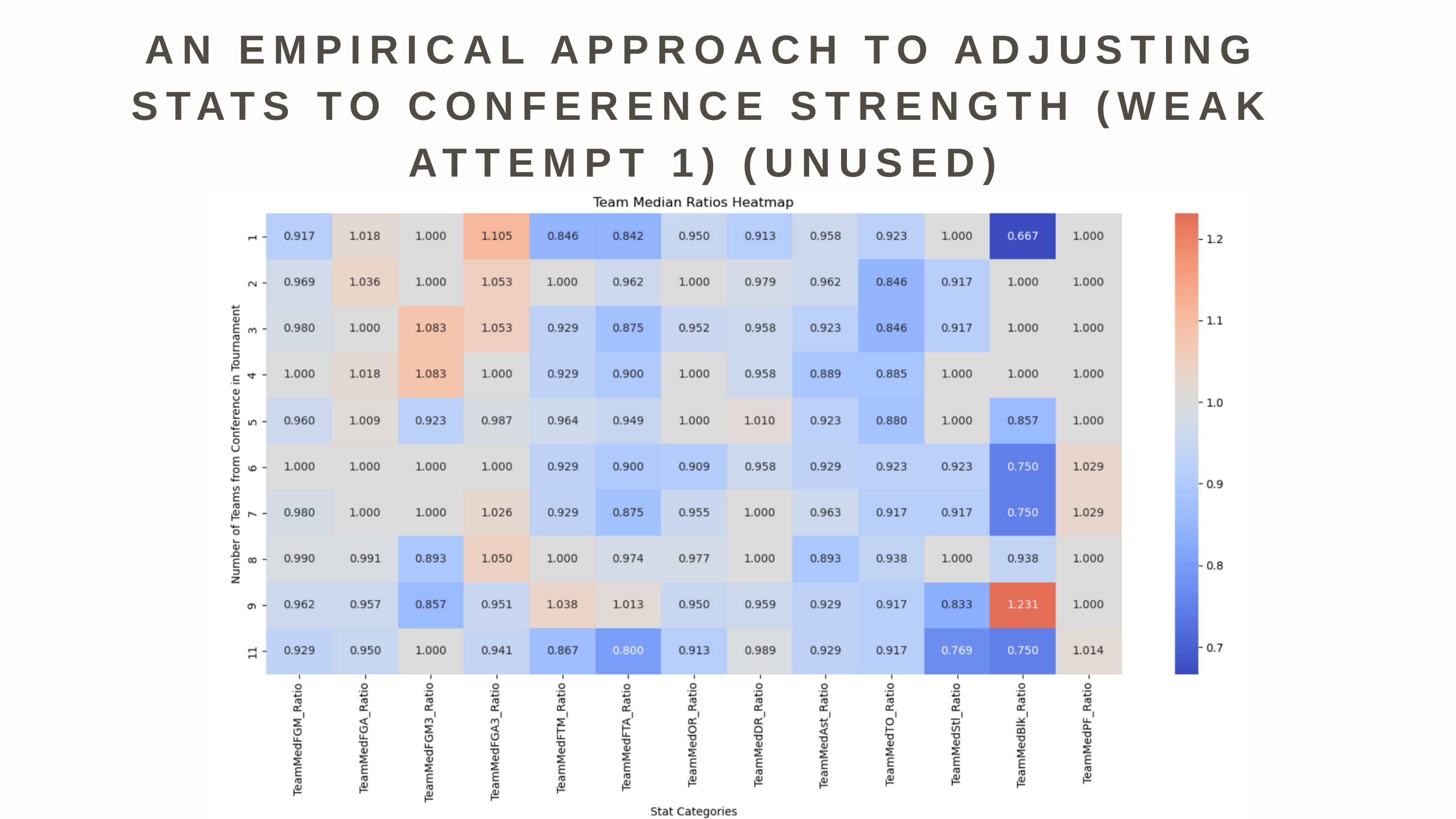

AN EMPIRICAL APPROACH TO ADJUSTING STATS TO CONFERENCE STRENGTH (WEAK ATTEMPT 1) (UNUSED)